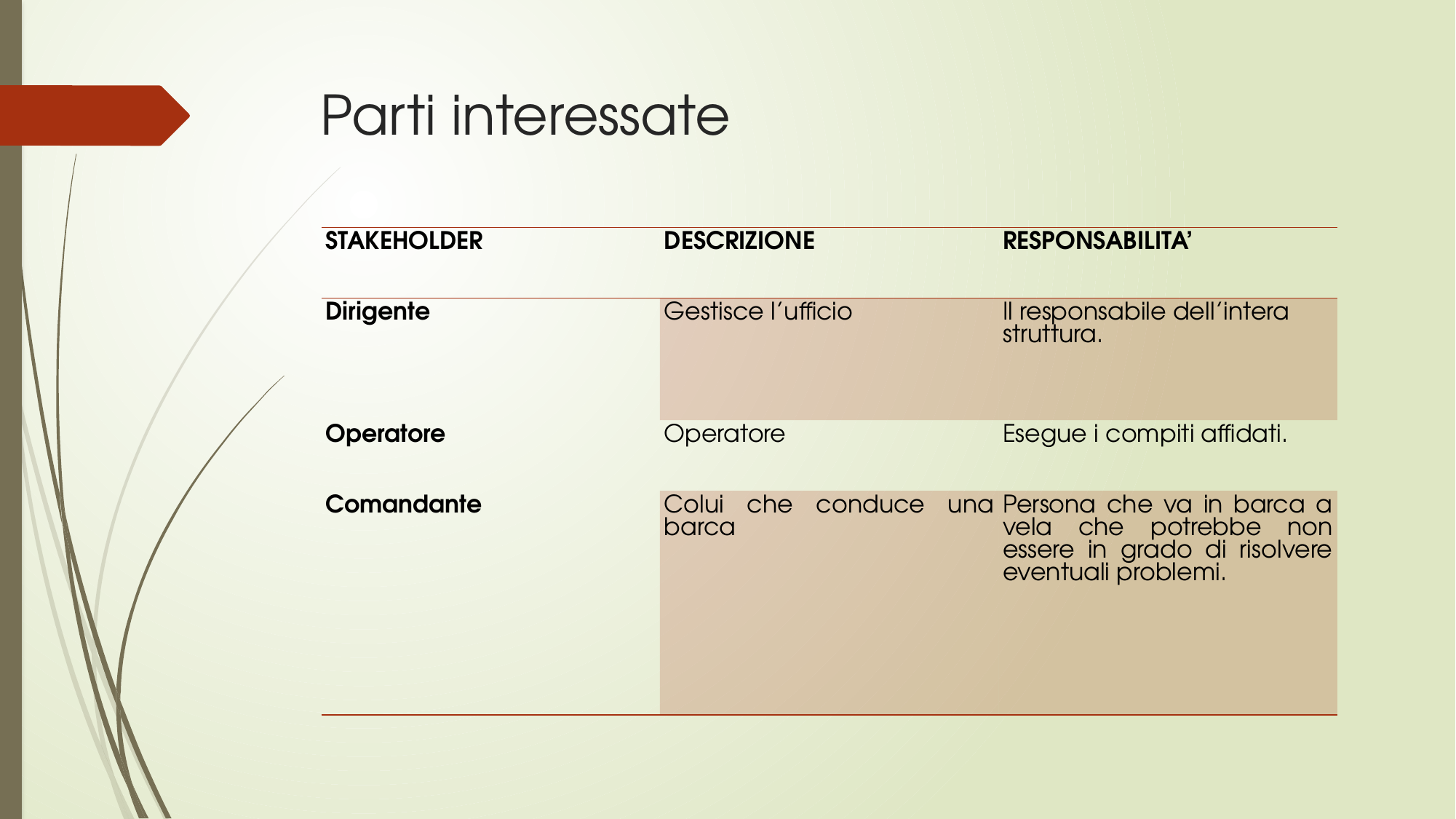

# Parti interessate
| STAKEHOLDER | DESCRIZIONE | RESPONSABILITA’ |
| --- | --- | --- |
| Dirigente | Gestisce l’ufficio | Il responsabile dell’intera struttura. |
| Operatore | Operatore | Esegue i compiti affidati. |
| Comandante | Colui che conduce una barca | Persona che va in barca a vela che potrebbe non essere in grado di risolvere eventuali problemi. |